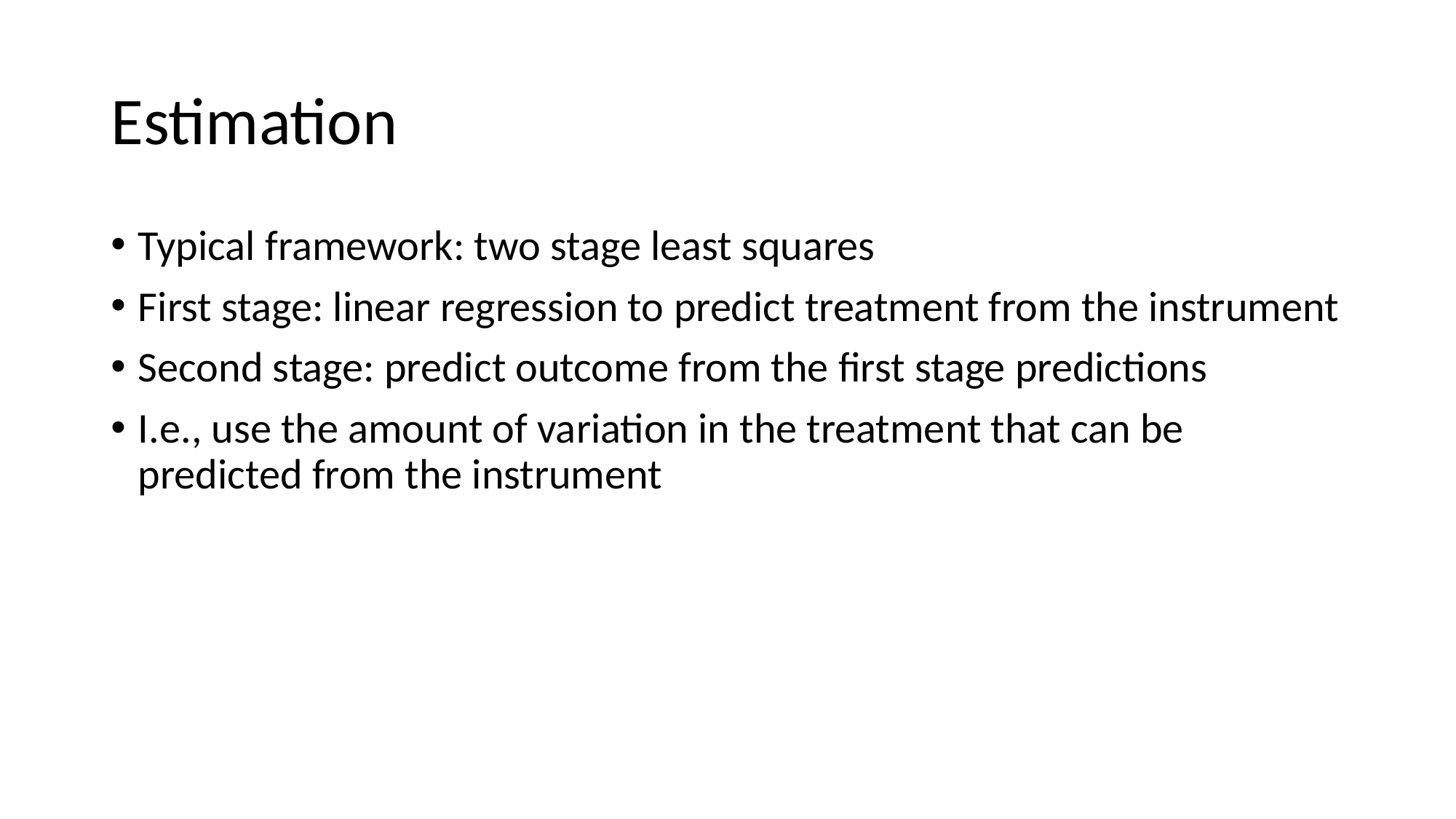

# Estimation
Typical framework: two stage least squares
First stage: linear regression to predict treatment from the instrument
Second stage: predict outcome from the first stage predictions
I.e., use the amount of variation in the treatment that can be predicted from the instrument